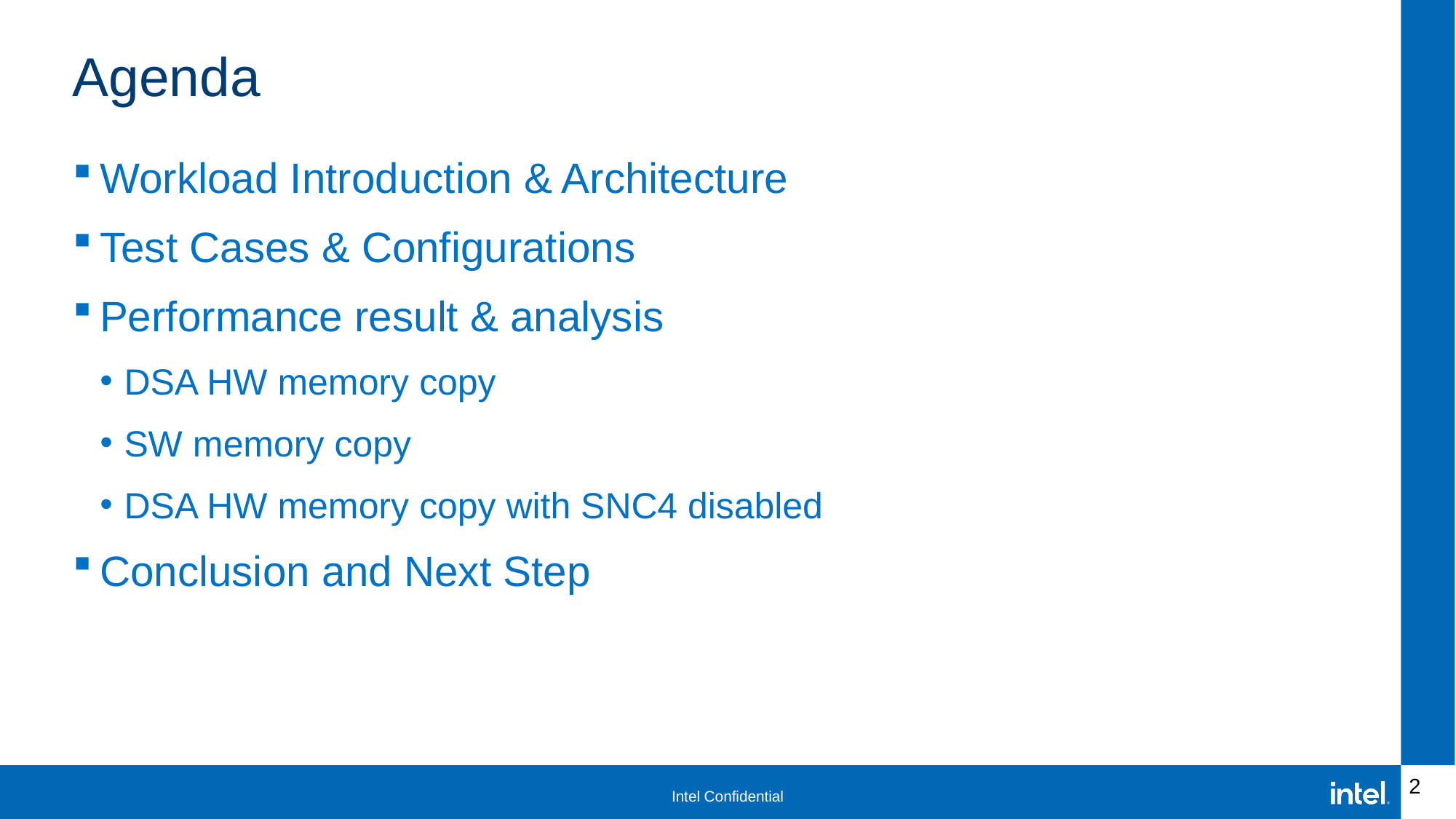

Agenda
Workload Introduction & Architecture
Test Cases & Configurations
Performance result & analysis
DSA HW memory copy
SW memory copy
DSA HW memory copy with SNC4 disabled
Conclusion and Next Step

2